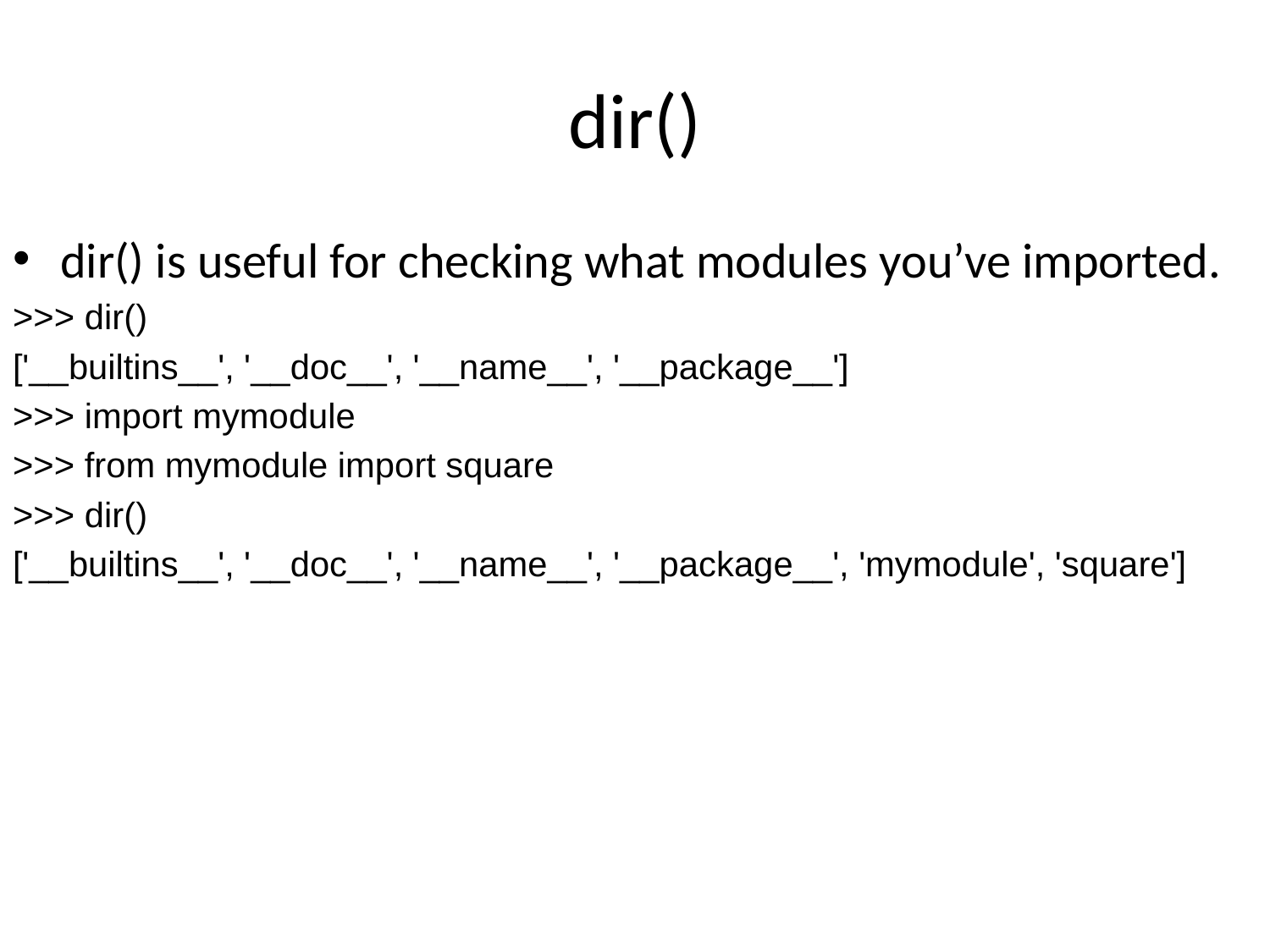

# dir()
dir() is useful for checking what modules you’ve imported.
>>> dir()
['__builtins__', '__doc__', '__name__', '__package__']
>>> import mymodule
>>> from mymodule import square
>>> dir()
['__builtins__', '__doc__', '__name__', '__package__', 'mymodule', 'square']